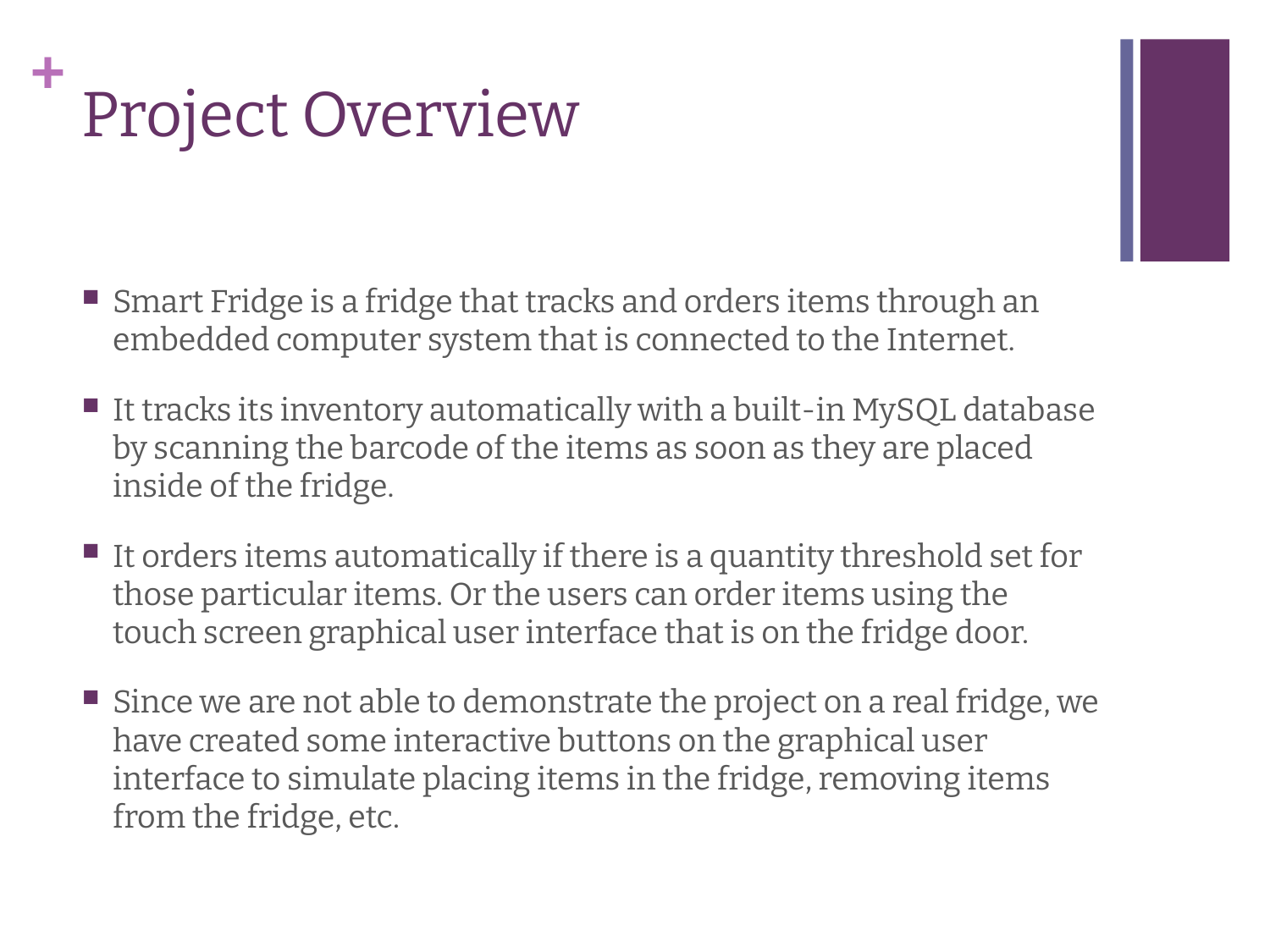

# Project Overview
Smart Fridge is a fridge that tracks and orders items through an embedded computer system that is connected to the Internet.
It tracks its inventory automatically with a built-in MySQL database by scanning the barcode of the items as soon as they are placed inside of the fridge.
It orders items automatically if there is a quantity threshold set for those particular items. Or the users can order items using the  touch screen graphical user interface that is on the fridge door.
Since we are not able to demonstrate the project on a real fridge, we have created some interactive buttons on the graphical user interface to simulate placing items in the fridge, removing items from the fridge, etc.